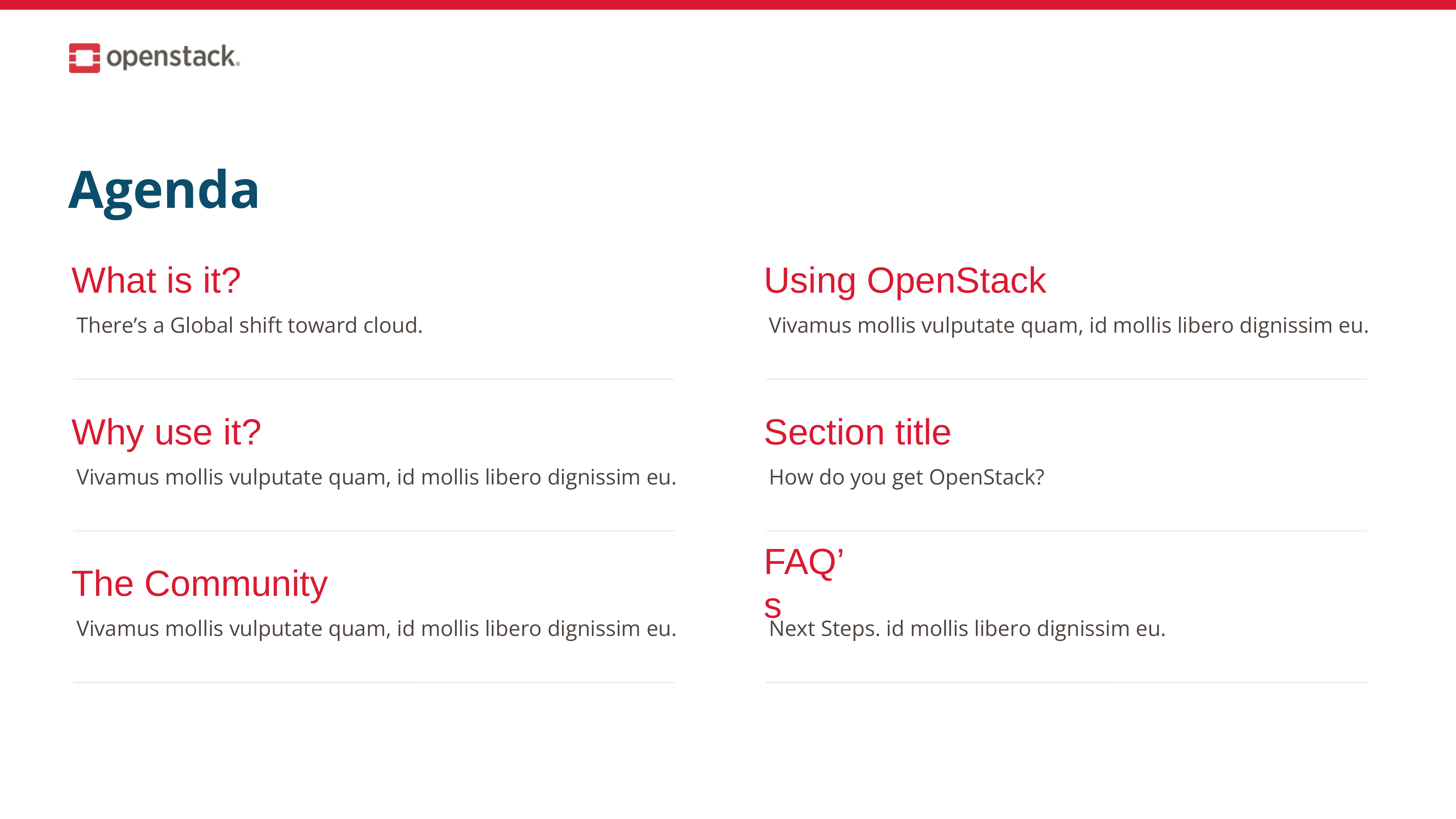

Agenda
What is it?
Using OpenStack
There’s a Global shift toward cloud.
Vivamus mollis vulputate quam, id mollis libero dignissim eu.
Why use it?
Section title
Vivamus mollis vulputate quam, id mollis libero dignissim eu.
How do you get OpenStack?
The Community
FAQ’s
Vivamus mollis vulputate quam, id mollis libero dignissim eu.
Next Steps. id mollis libero dignissim eu.